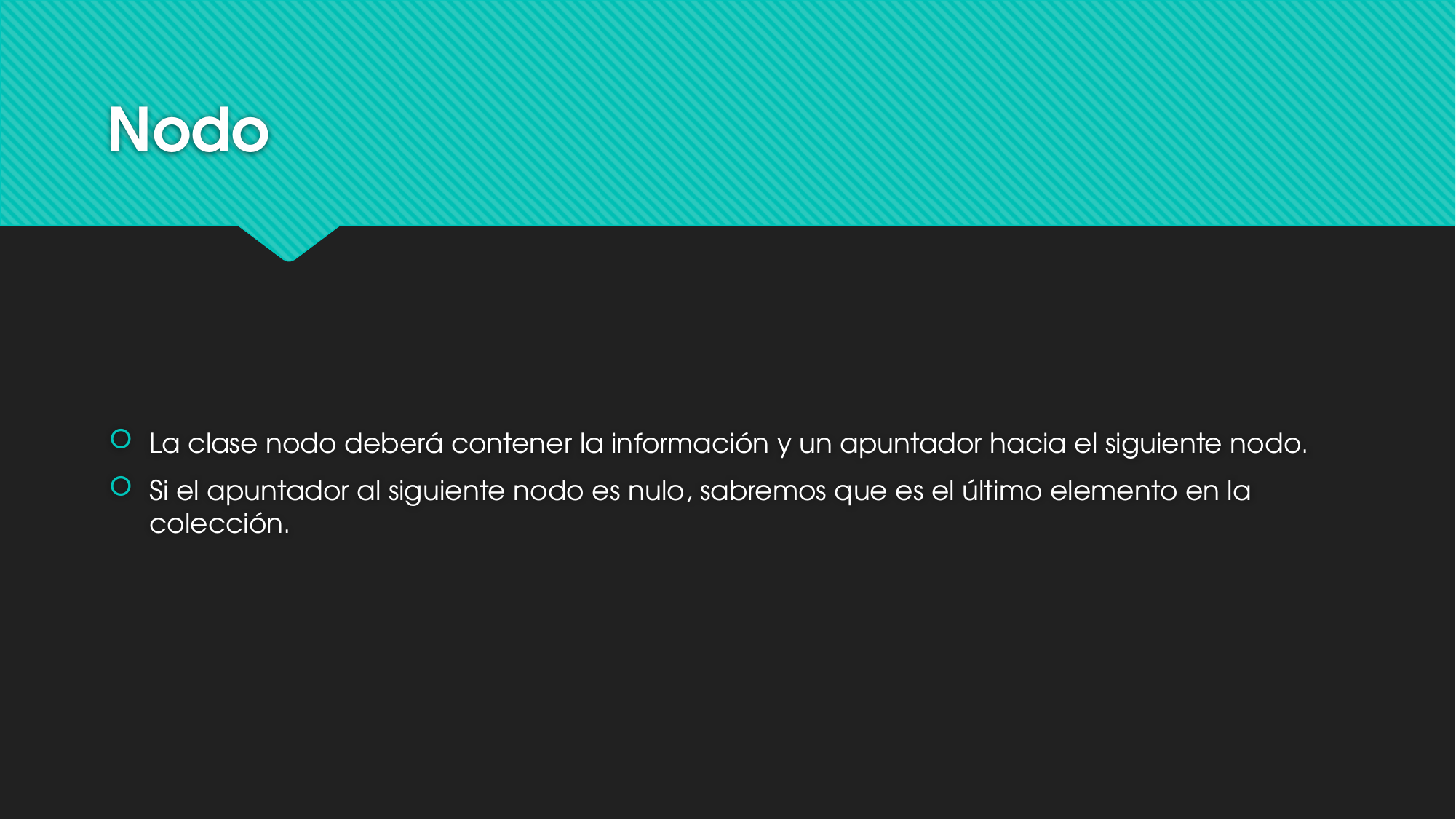

# Nodo
La clase nodo deberá contener la información y un apuntador hacia el siguiente nodo.
Si el apuntador al siguiente nodo es nulo, sabremos que es el último elemento en la colección.